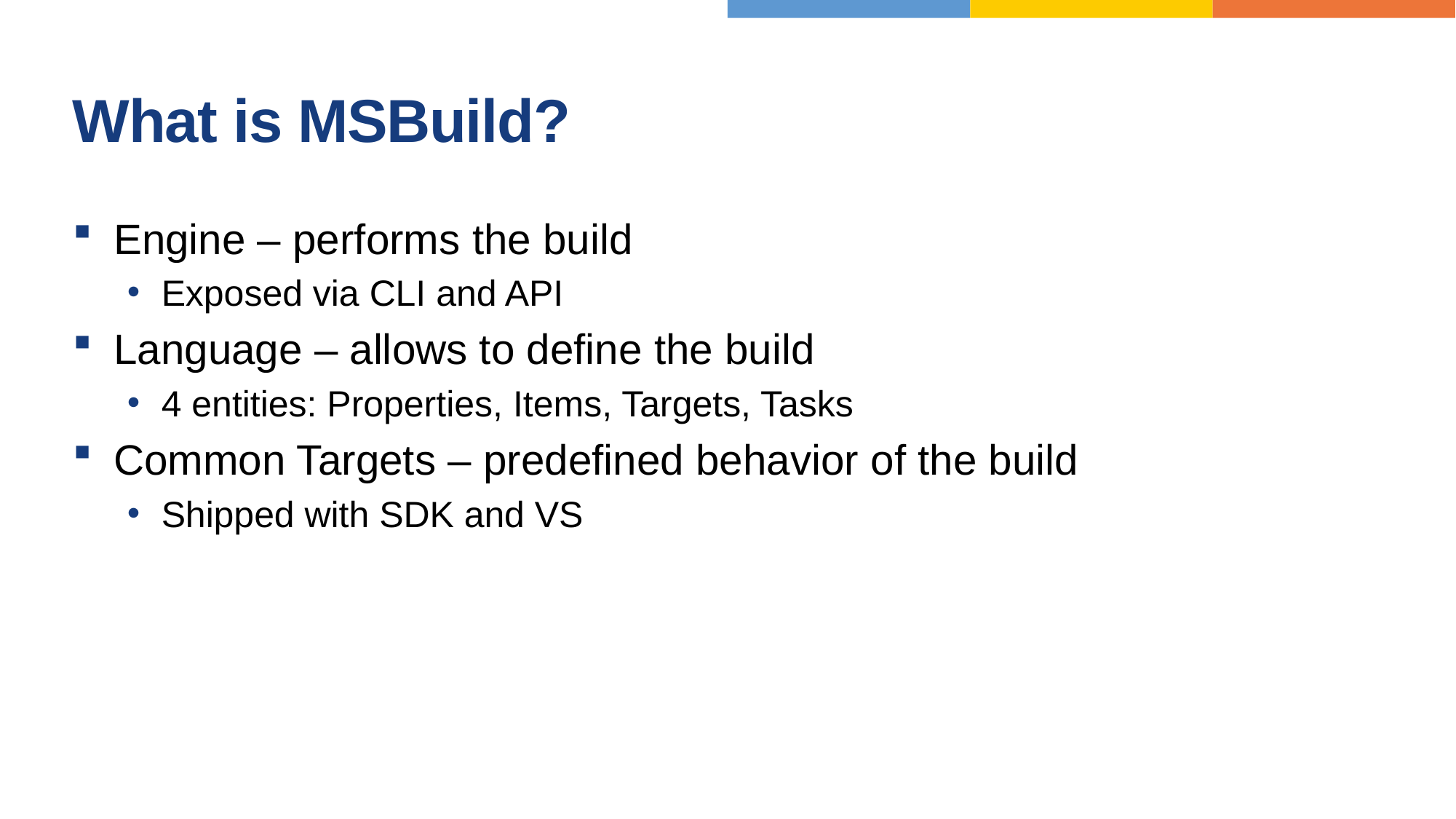

# What is MSBuild?
Engine – performs the build
Exposed via CLI and API
Language – allows to define the build
4 entities: Properties, Items, Targets, Tasks
Common Targets – predefined behavior of the build
Shipped with SDK and VS